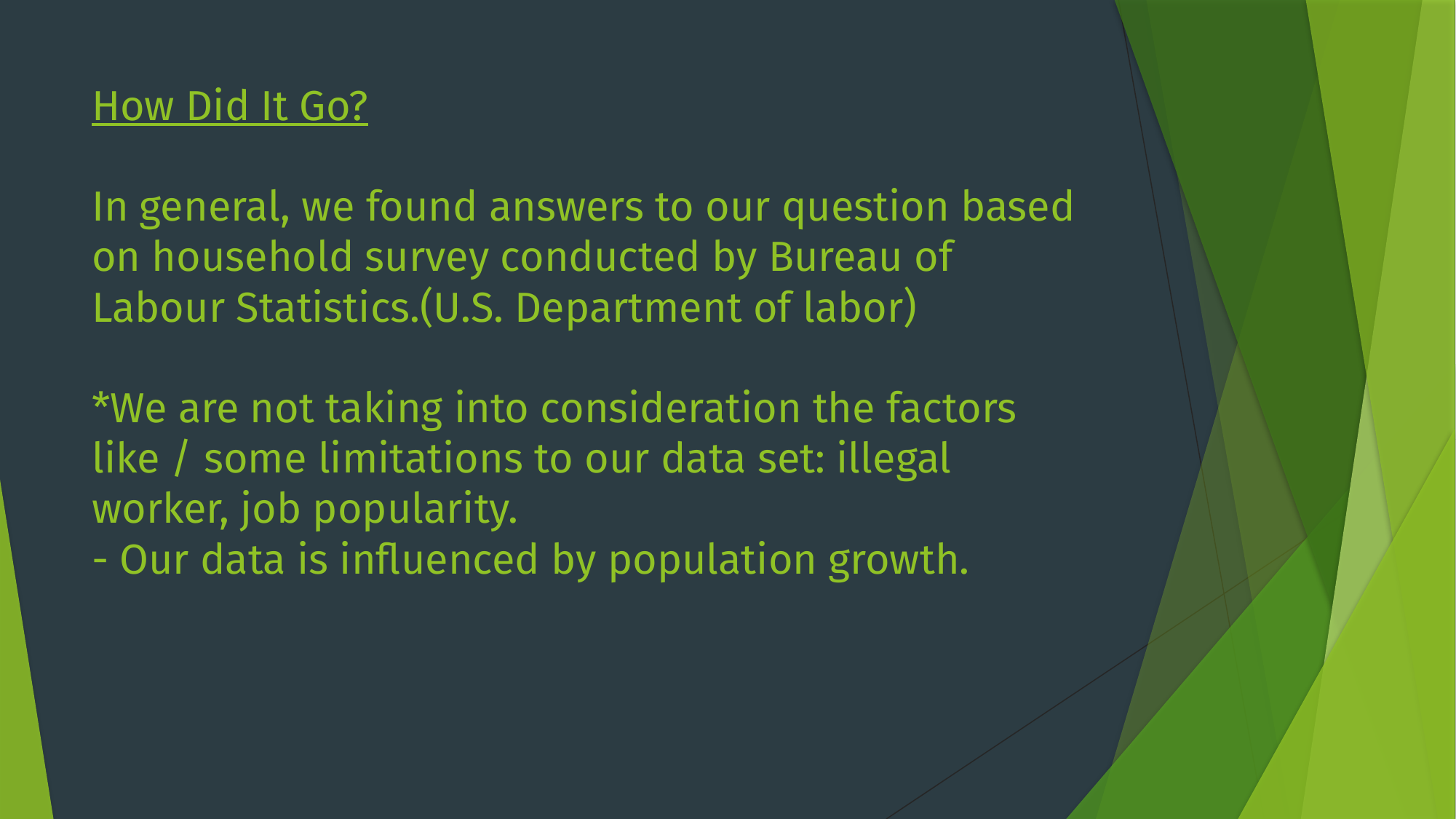

# How Did It Go? In general, we found answers to our question based on household survey conducted by Bureau of Labour Statistics.(U.S. Department of labor) *We are not taking into consideration the factors like / some limitations to our data set: illegal worker, job popularity. - Our data is influenced by population growth.